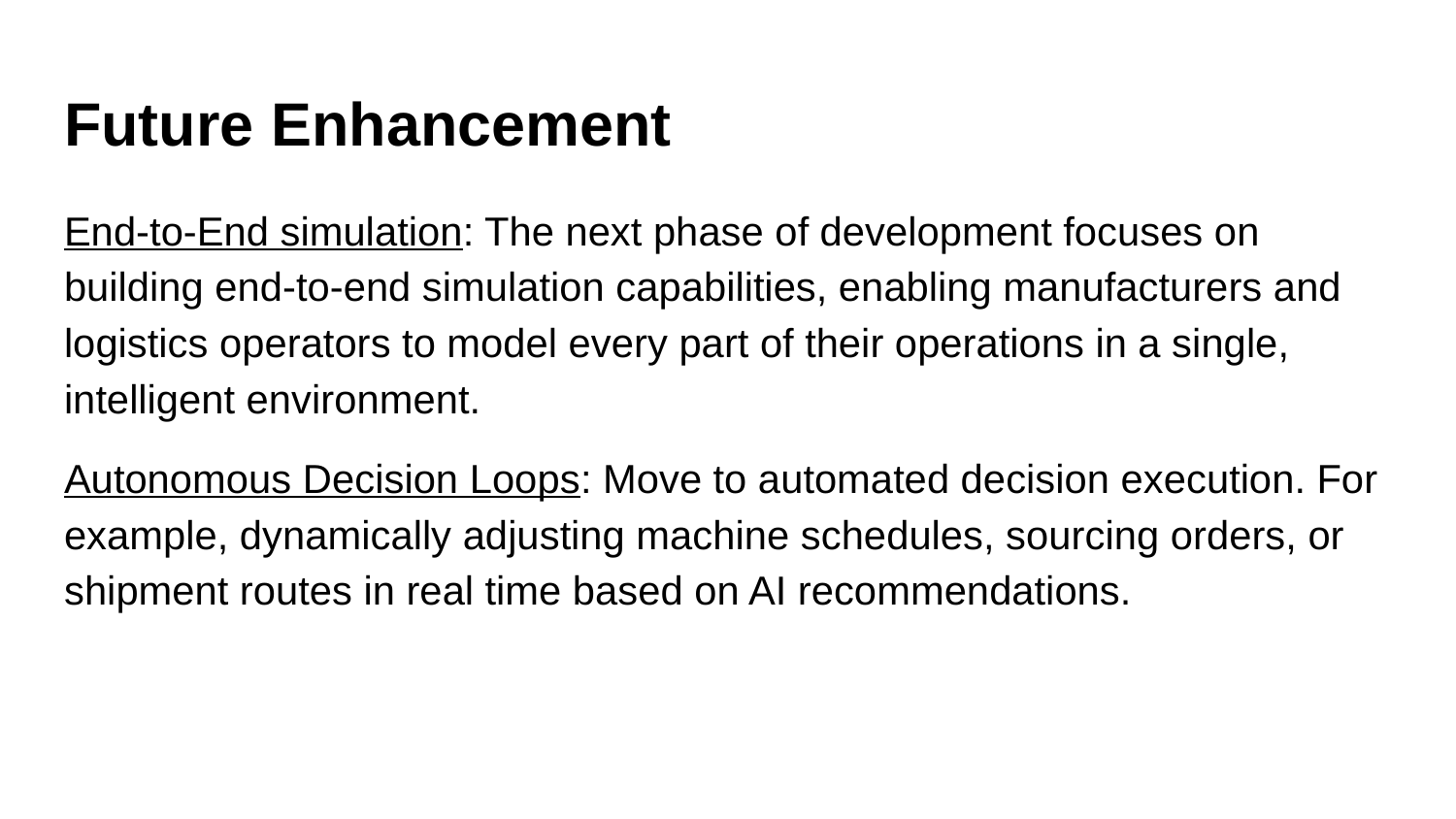

# Future Enhancement
End-to-End simulation: The next phase of development focuses on building end-to-end simulation capabilities, enabling manufacturers and logistics operators to model every part of their operations in a single, intelligent environment.
Autonomous Decision Loops: Move to automated decision execution. For example, dynamically adjusting machine schedules, sourcing orders, or shipment routes in real time based on AI recommendations.